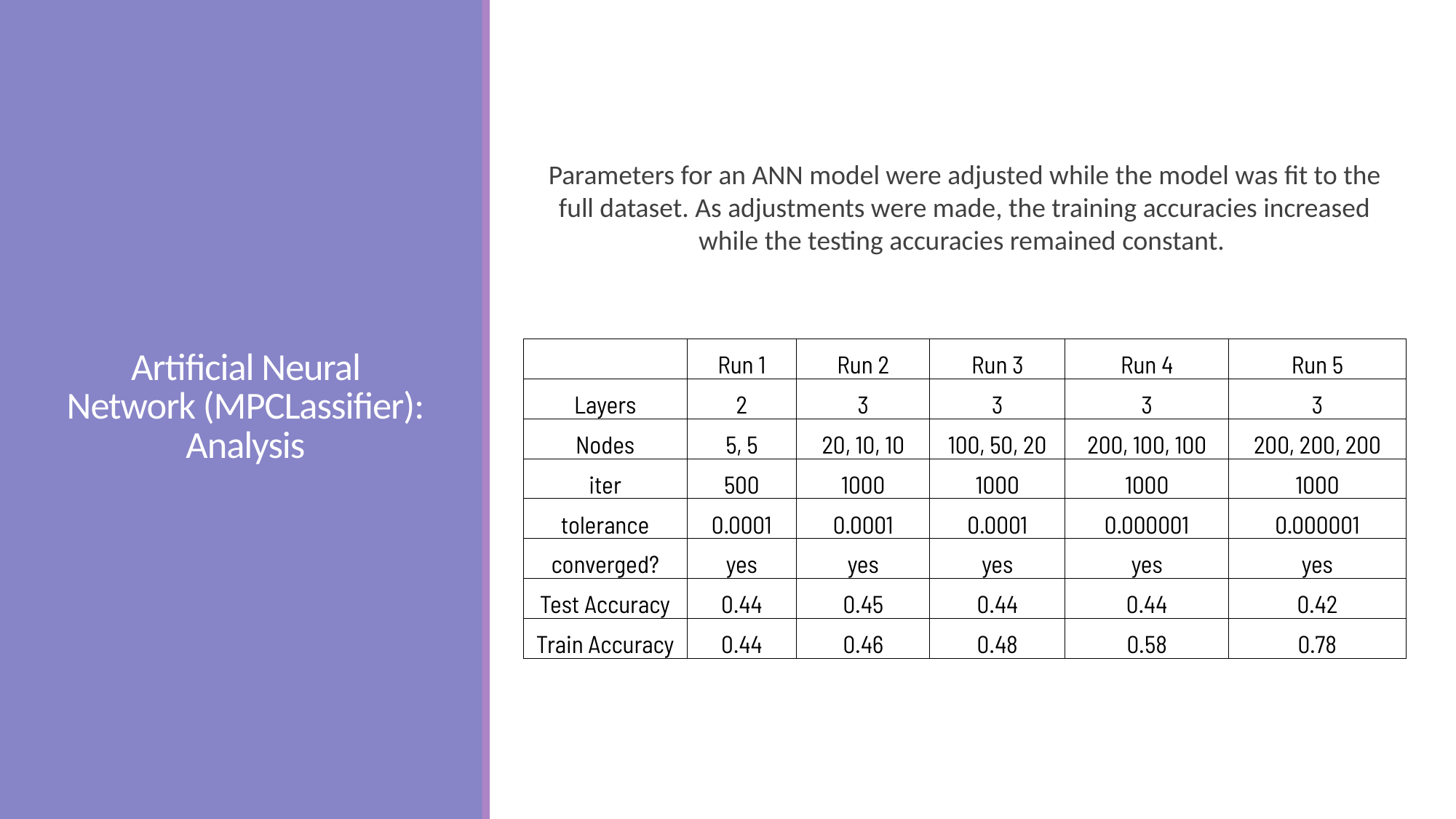

Parameters for an ANN model were adjusted while the model was fit to the full dataset. As adjustments were made, the training accuracies increased while the testing accuracies remained constant.
# Artificial Neural Network (MPCLassifier): Analysis
|  | Run 1 | Run 2 | Run 3 | Run 4 | Run 5 |
| --- | --- | --- | --- | --- | --- |
| Layers | 2 | 3 | 3 | 3 | 3 |
| Nodes | 5, 5 | 20, 10, 10 | 100, 50, 20 | 200, 100, 100 | 200, 200, 200 |
| iter | 500 | 1000 | 1000 | 1000 | 1000 |
| tolerance | 0.0001 | 0.0001 | 0.0001 | 0.000001 | 0.000001 |
| converged? | yes | yes | yes | yes | yes |
| Test Accuracy | 0.44 | 0.45 | 0.44 | 0.44 | 0.42 |
| Train Accuracy | 0.44 | 0.46 | 0.48 | 0.58 | 0.78 |